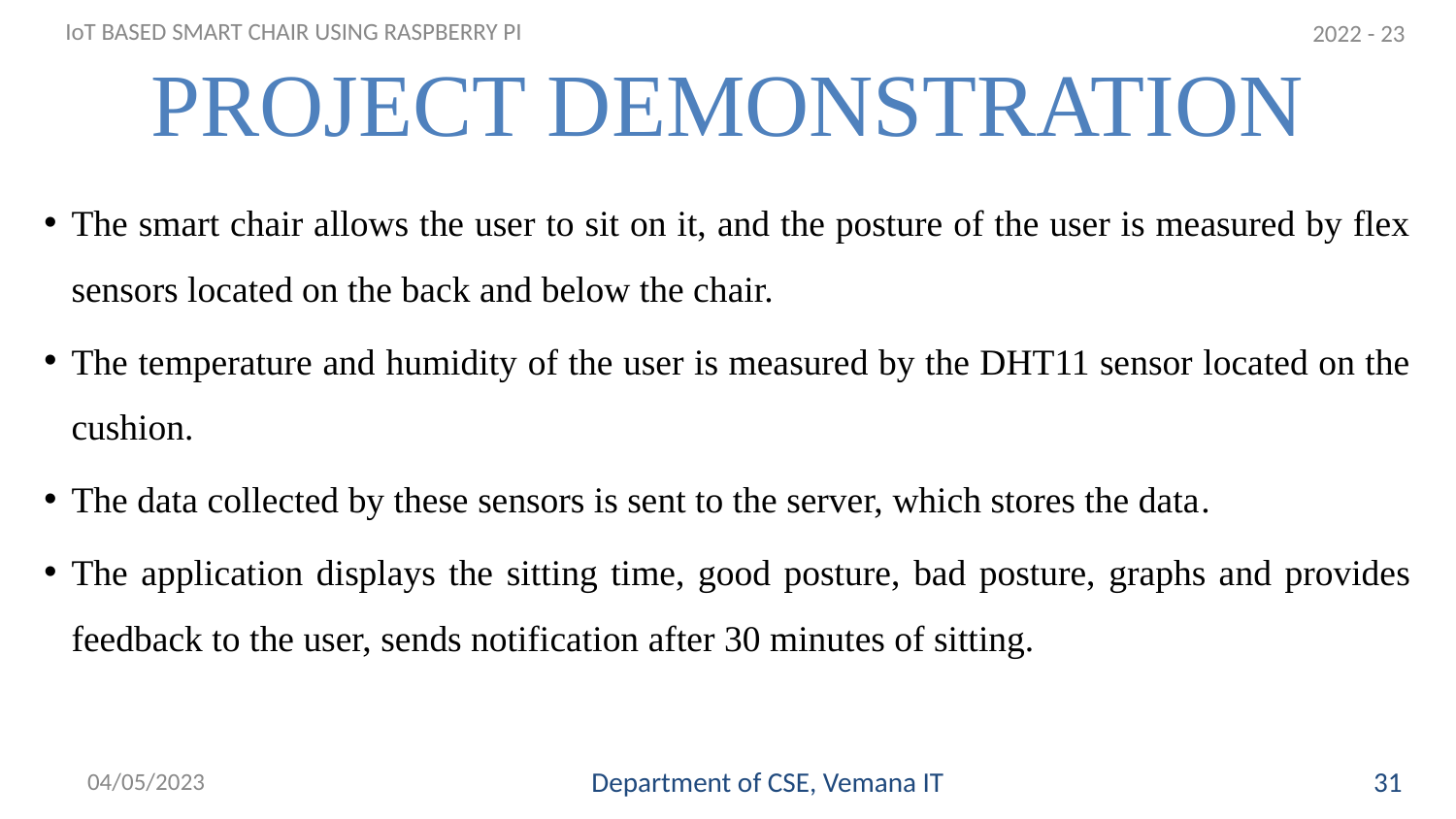

2022 - 23
IoT BASED SMART CHAIR USING RASPBERRY PI

# PROJECT DEMONSTRATION
The smart chair allows the user to sit on it, and the posture of the user is measured by flex sensors located on the back and below the chair.
The temperature and humidity of the user is measured by the DHT11 sensor located on the cushion.
The data collected by these sensors is sent to the server, which stores the data.
The application displays the sitting time, good posture, bad posture, graphs and provides feedback to the user, sends notification after 30 minutes of sitting.

04/05/2023
Department of CSE, Vemana IT
31
32